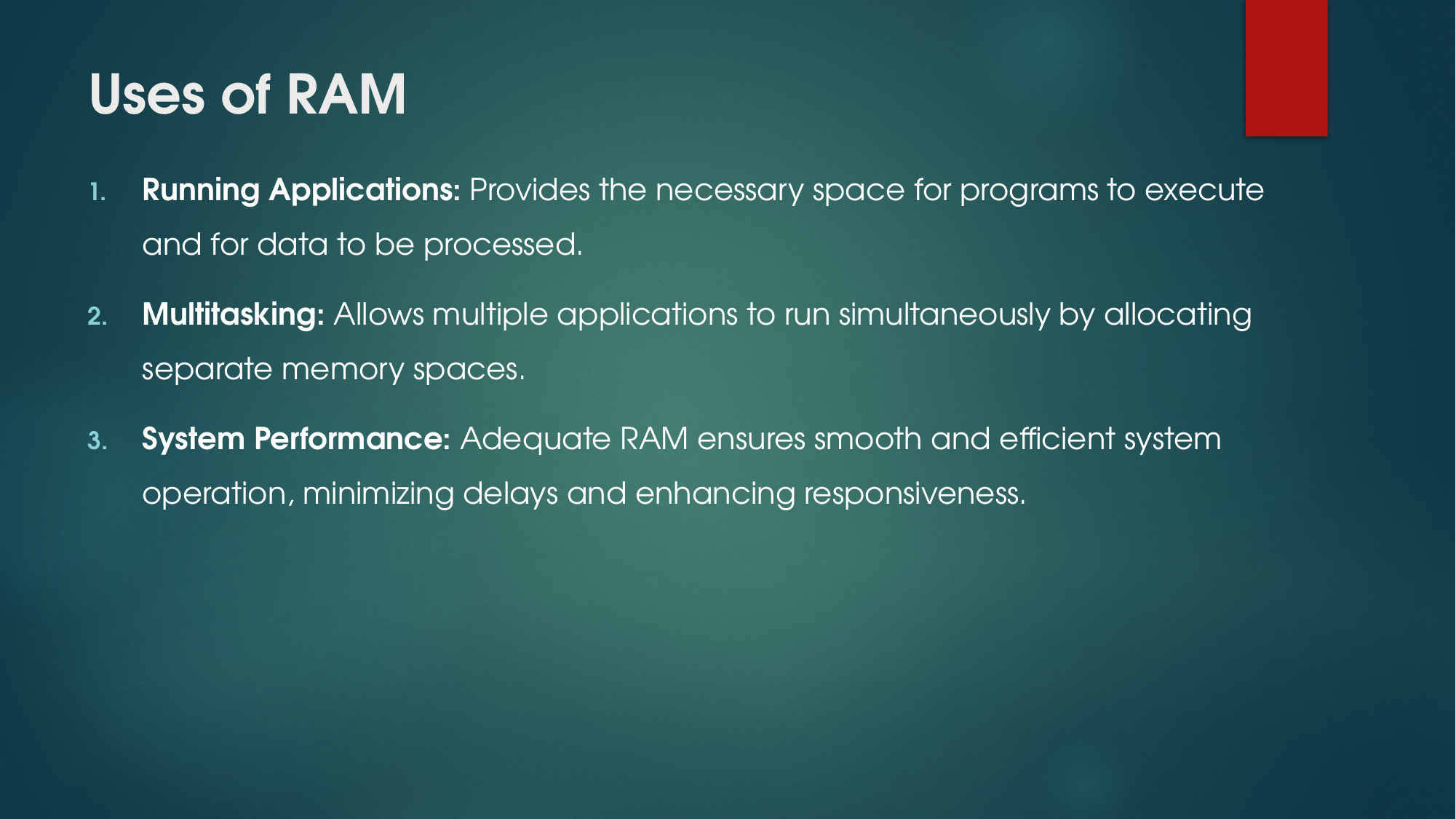

# Uses of RAM
Running Applications: Provides the necessary space for programs to execute and for data to be processed.
Multitasking: Allows multiple applications to run simultaneously by allocating separate memory spaces.
System Performance: Adequate RAM ensures smooth and efficient system operation, minimizing delays and enhancing responsiveness.